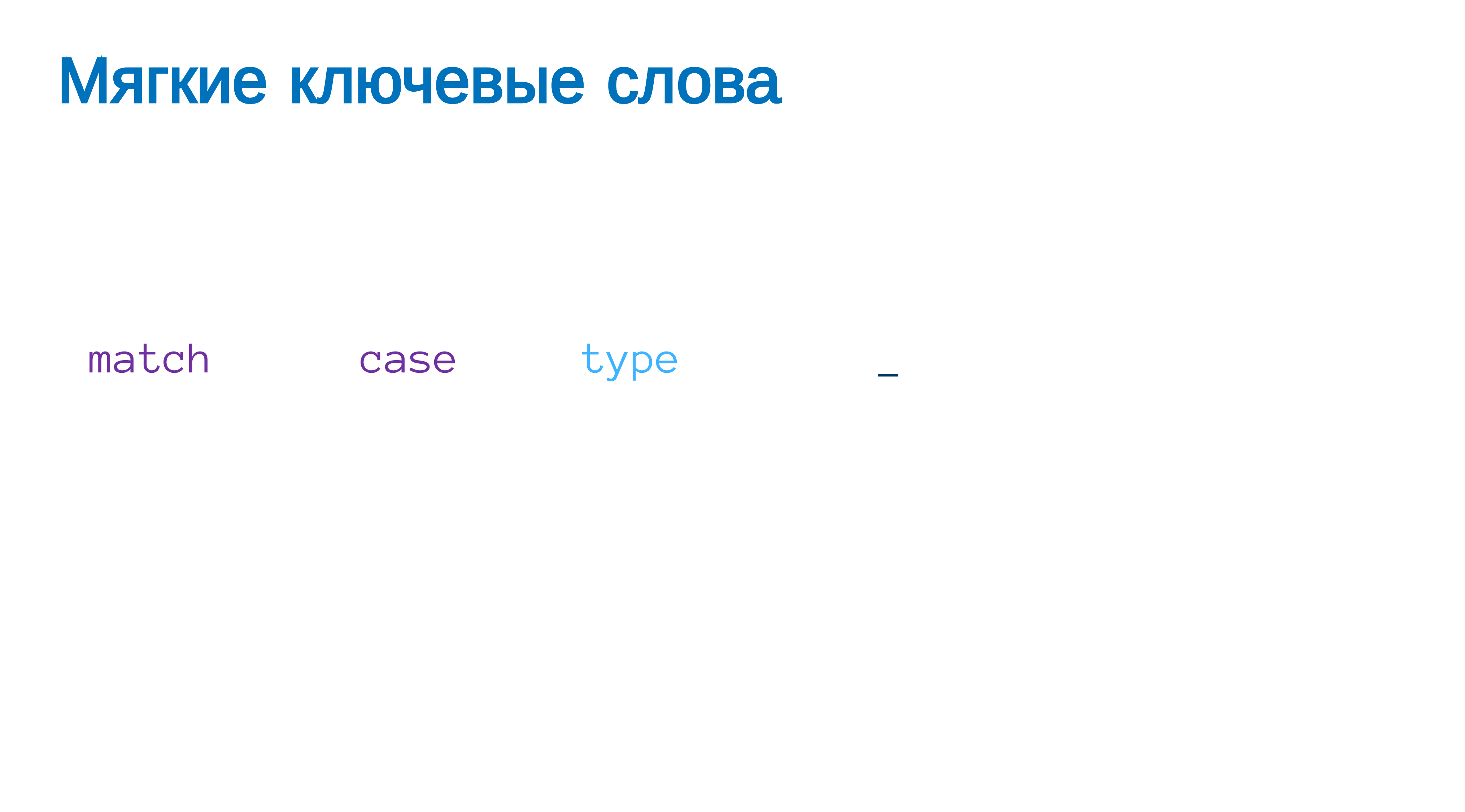

# Мягкие ключевые слова
match      case     type        _
35